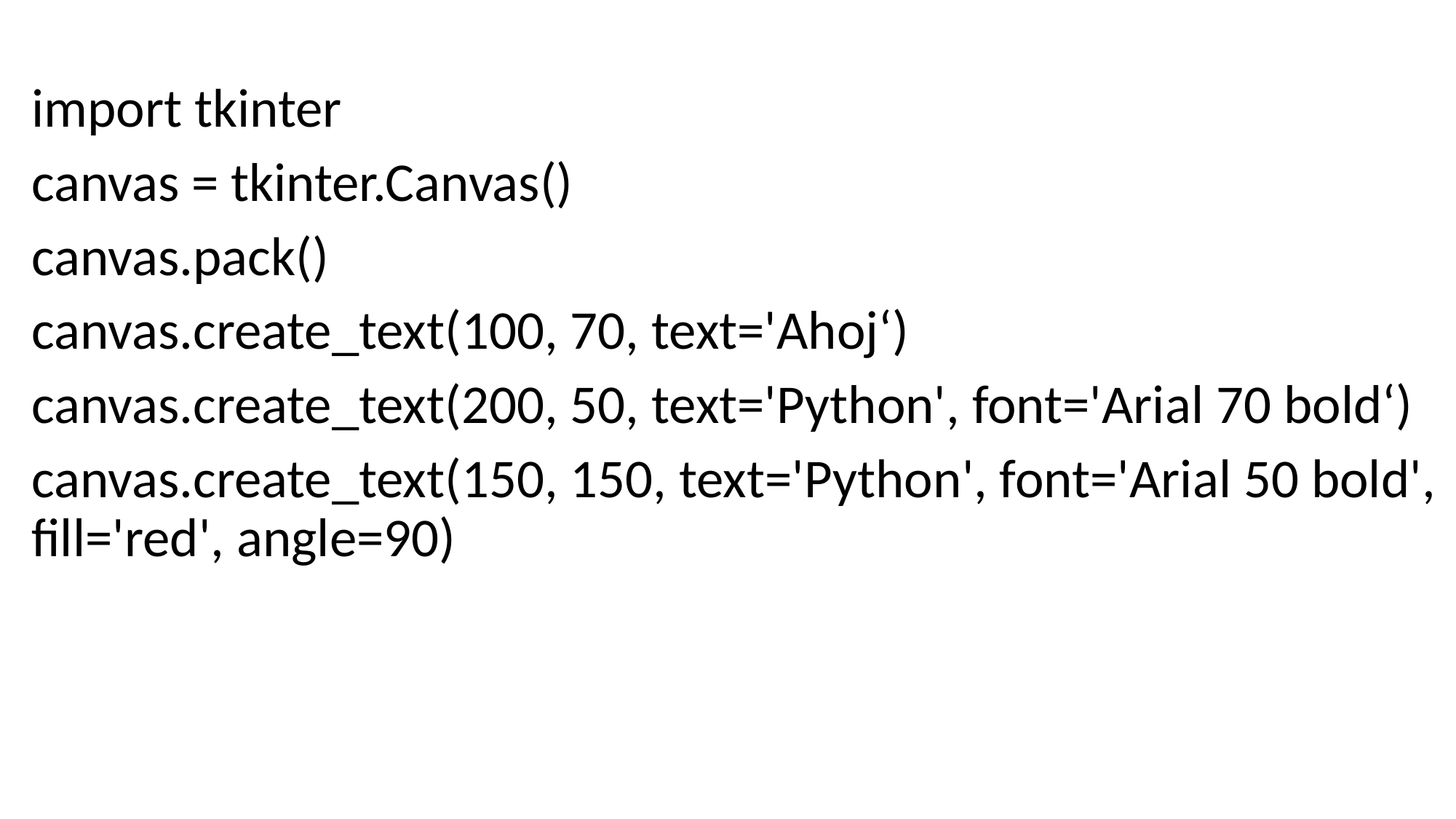

import tkinter
canvas = tkinter.Canvas()
canvas.pack()
canvas.create_text(100, 70, text='Ahoj‘)
canvas.create_text(200, 50, text='Python', font='Arial 70 bold‘)
canvas.create_text(150, 150, text='Python', font='Arial 50 bold', fill='red', angle=90)